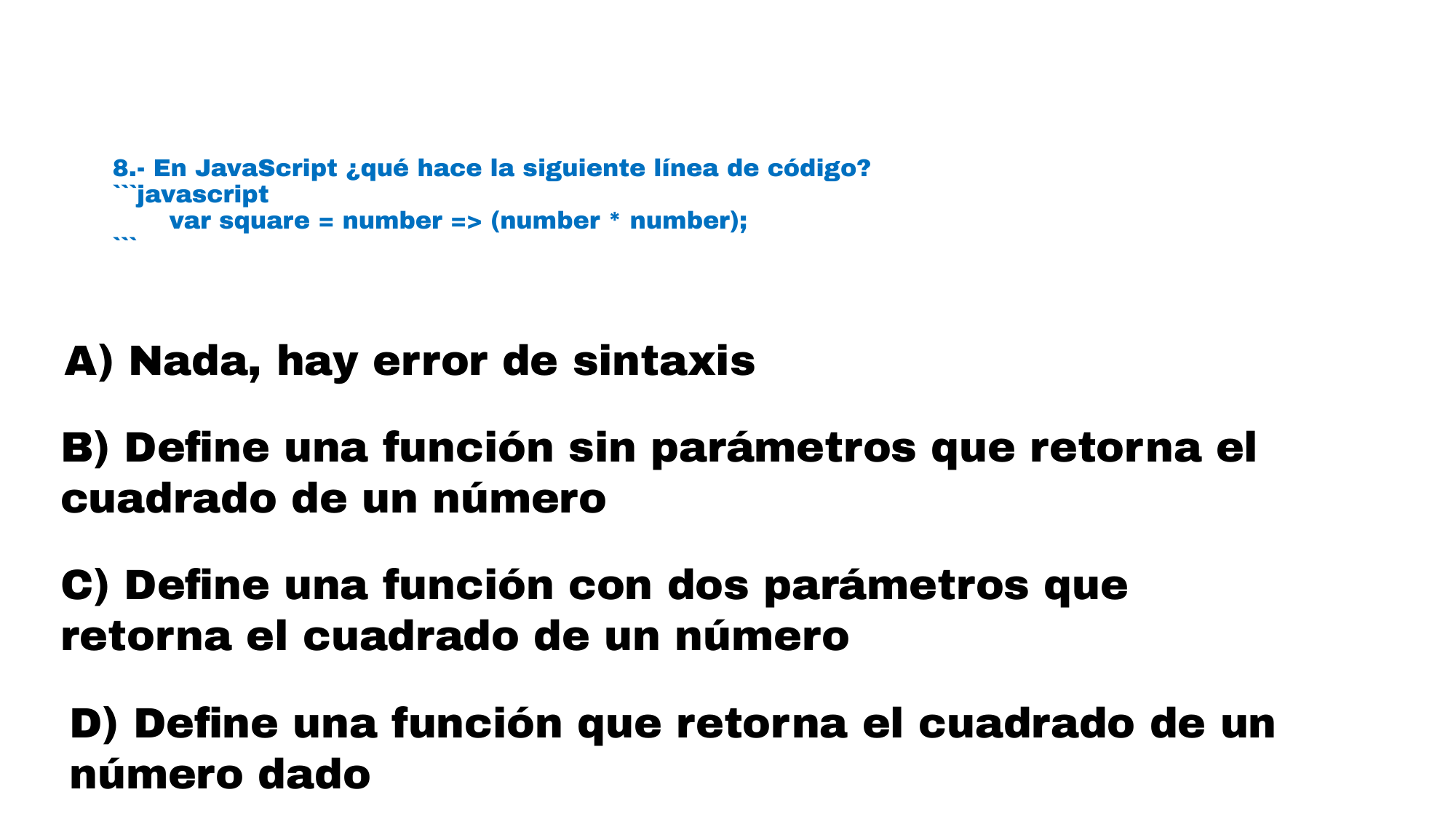

# 8.- En JavaScript ¿qué hace la siguiente línea de código? ```javascript var square = number => (number * number); ```
A) Nada, hay error de sintaxis
B) Define una función sin parámetros que retorna el cuadrado de un número
C) Define una función con dos parámetros que retorna el cuadrado de un número
D) Define una función que retorna el cuadrado de un número dado